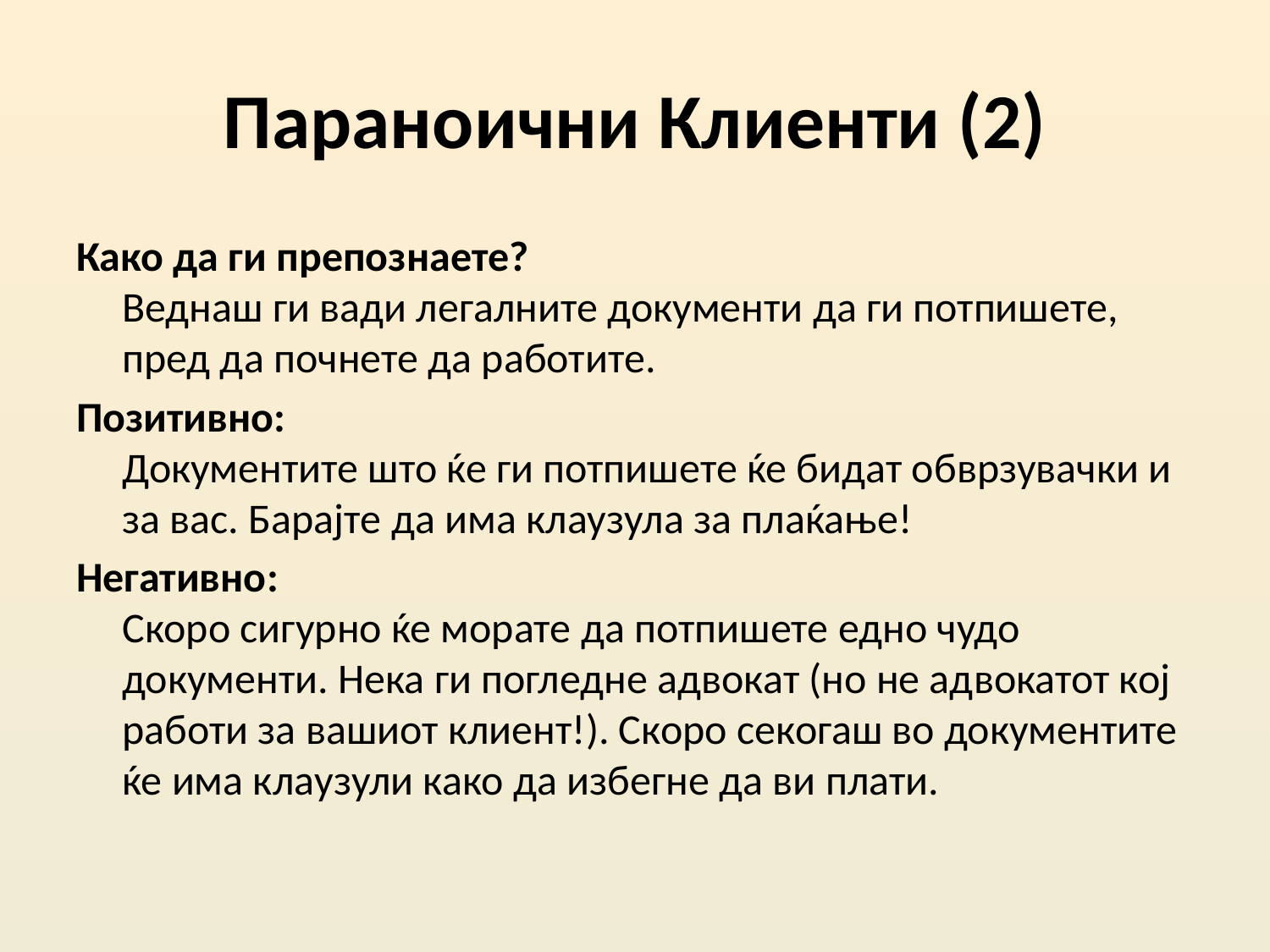

# Параноични Клиенти (2)
Како да ги препознаете?
Веднаш ги вади легалните документи да ги потпишете, пред да почнете да работите.
Позитивно:
Документите што ќе ги потпишете ќе бидат обврзувачки и за вас. Барајте да има клаузула за плаќање!
Негативно:
Скоро сигурно ќе морате да потпишете едно чудо документи. Нека ги погледне адвокат (но не адвокатот кој работи за вашиот клиент!). Скоро секогаш во документите ќе има клаузули како да избегне да ви плати.